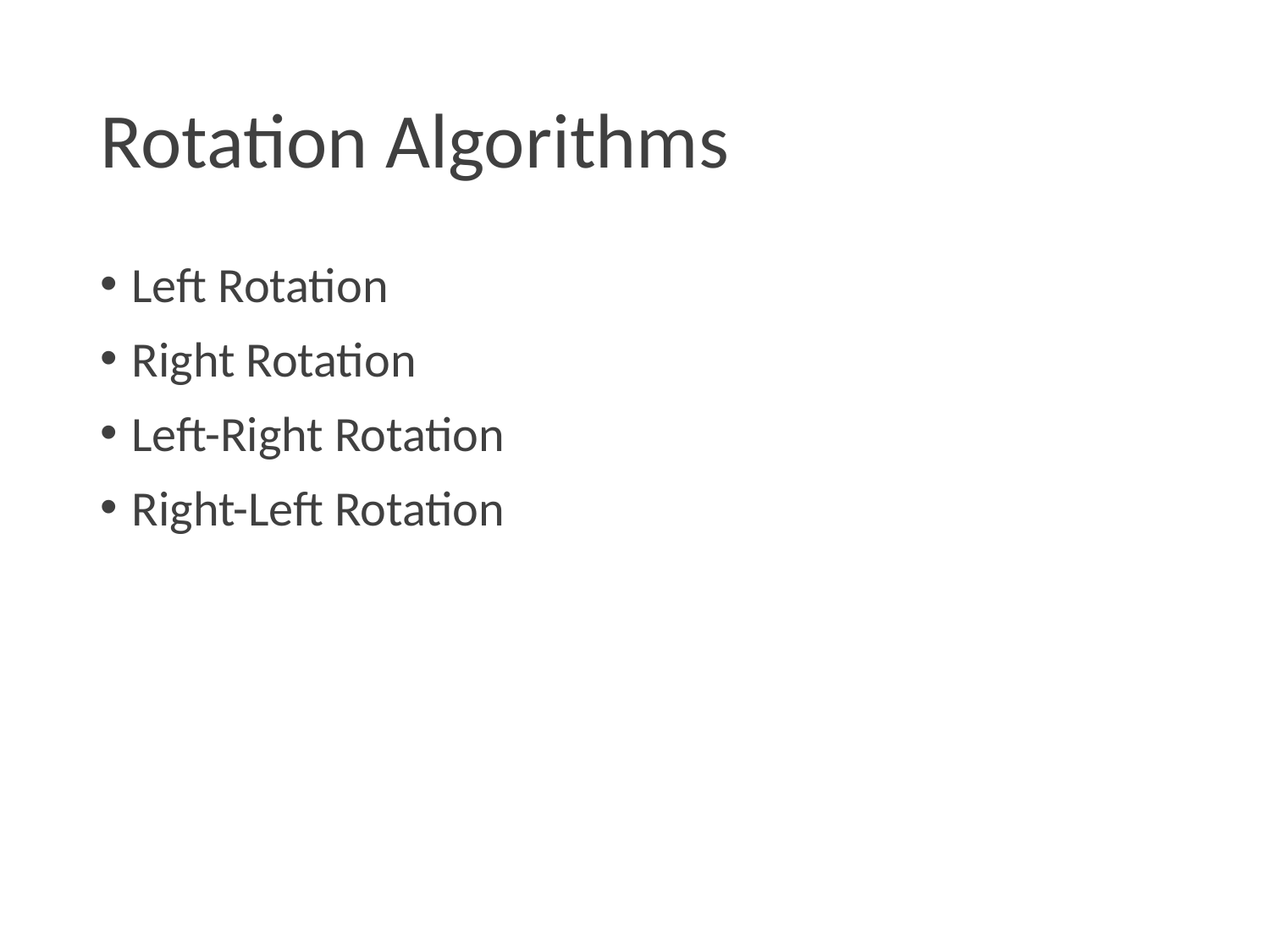

# Rotation Algorithms
Left Rotation
Right Rotation
Left-Right Rotation
Right-Left Rotation